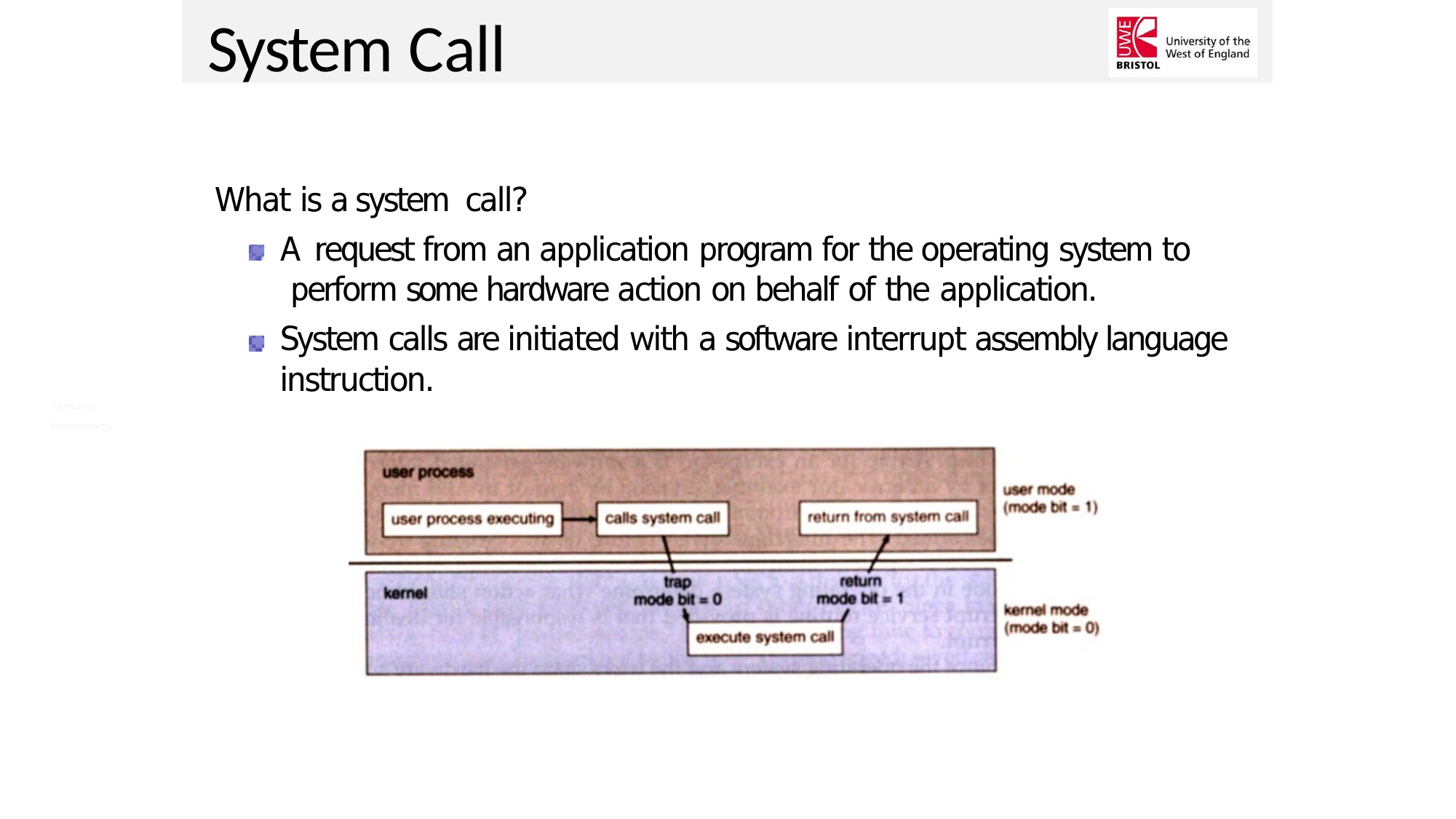

# System Call

What is a system call?
A request from an application program for the operating system to  perform some hardware action on behalf of the application.
System calls are initiated with a software interrupt assembly language  instruction.

Ramkumar Krishnamoorthy